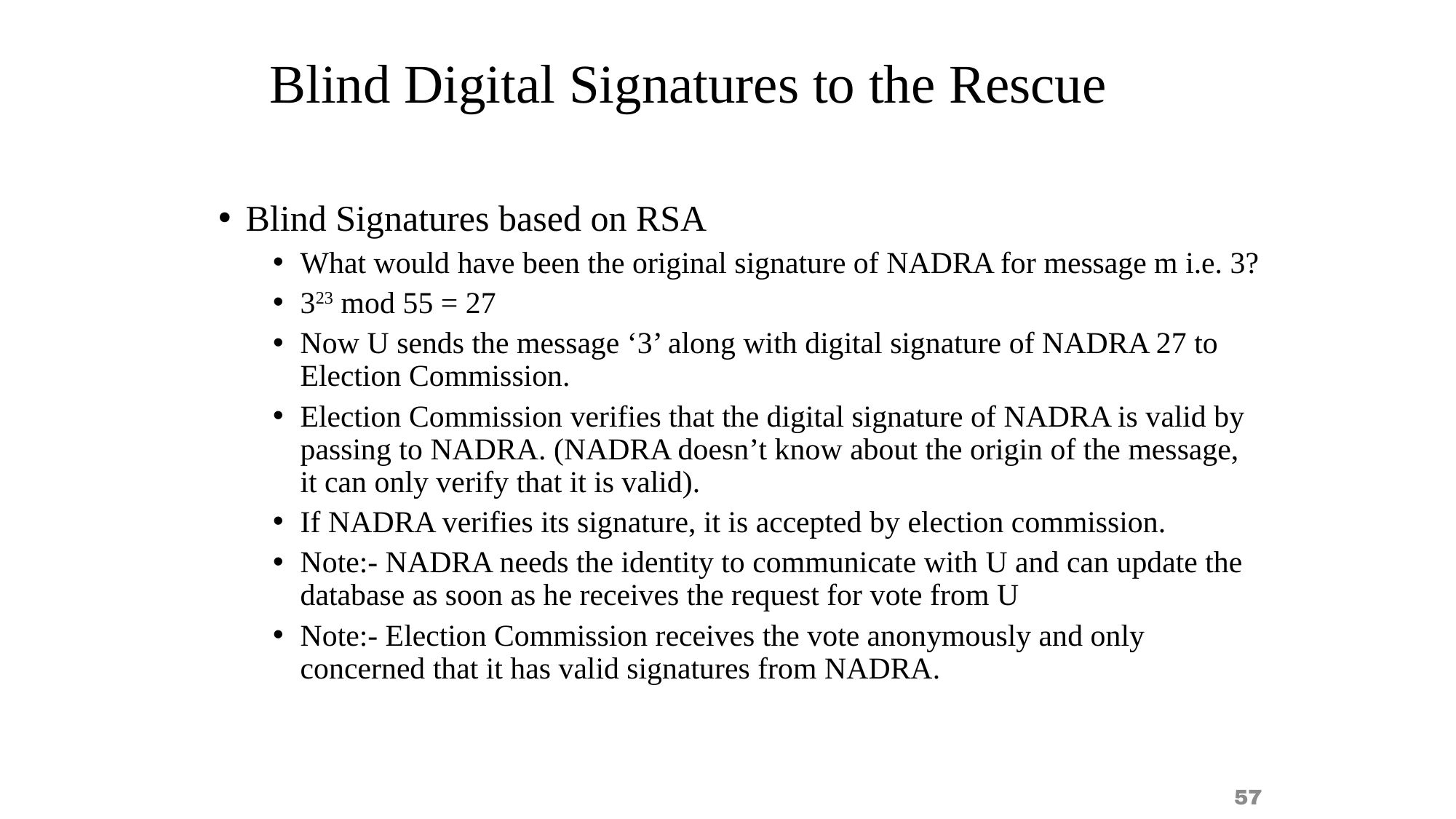

# Blind Digital Signatures to the Rescue
Blind Signatures based on RSA
What would have been the original signature of NADRA for message m i.e. 3?
323 mod 55 = 27
Now U sends the message ‘3’ along with digital signature of NADRA 27 to Election Commission.
Election Commission verifies that the digital signature of NADRA is valid by passing to NADRA. (NADRA doesn’t know about the origin of the message, it can only verify that it is valid).
If NADRA verifies its signature, it is accepted by election commission.
Note:- NADRA needs the identity to communicate with U and can update the database as soon as he receives the request for vote from U
Note:- Election Commission receives the vote anonymously and only concerned that it has valid signatures from NADRA.

57